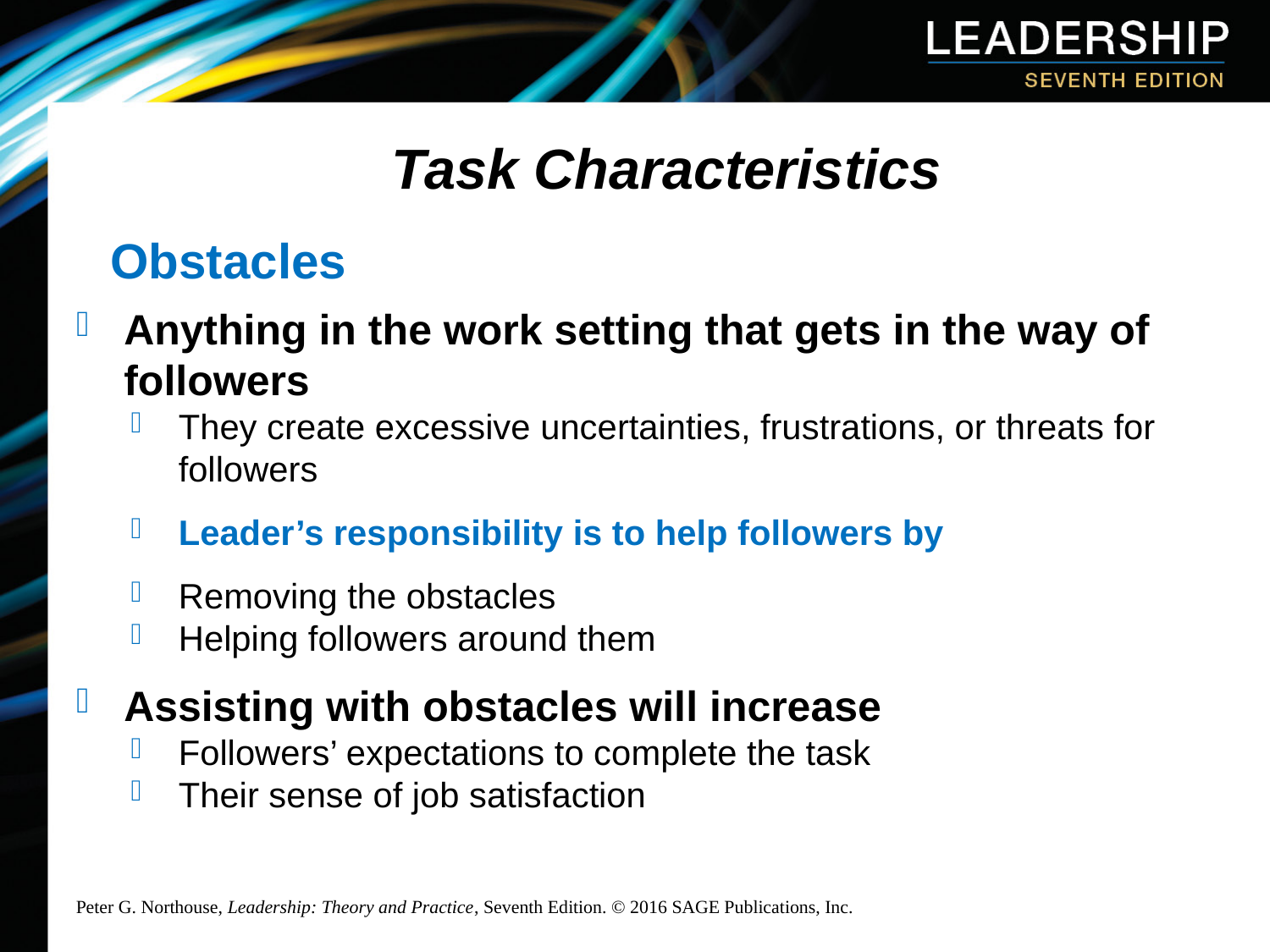

# Task Characteristics
Obstacles
Anything in the work setting that gets in the way of followers
They create excessive uncertainties, frustrations, or threats for followers
Leader’s responsibility is to help followers by
Removing the obstacles
Helping followers around them
Assisting with obstacles will increase
Followers’ expectations to complete the task
Their sense of job satisfaction

Peter G. Northouse, Leadership: Theory and Practice, Seventh Edition. © 2016 SAGE Publications, Inc.